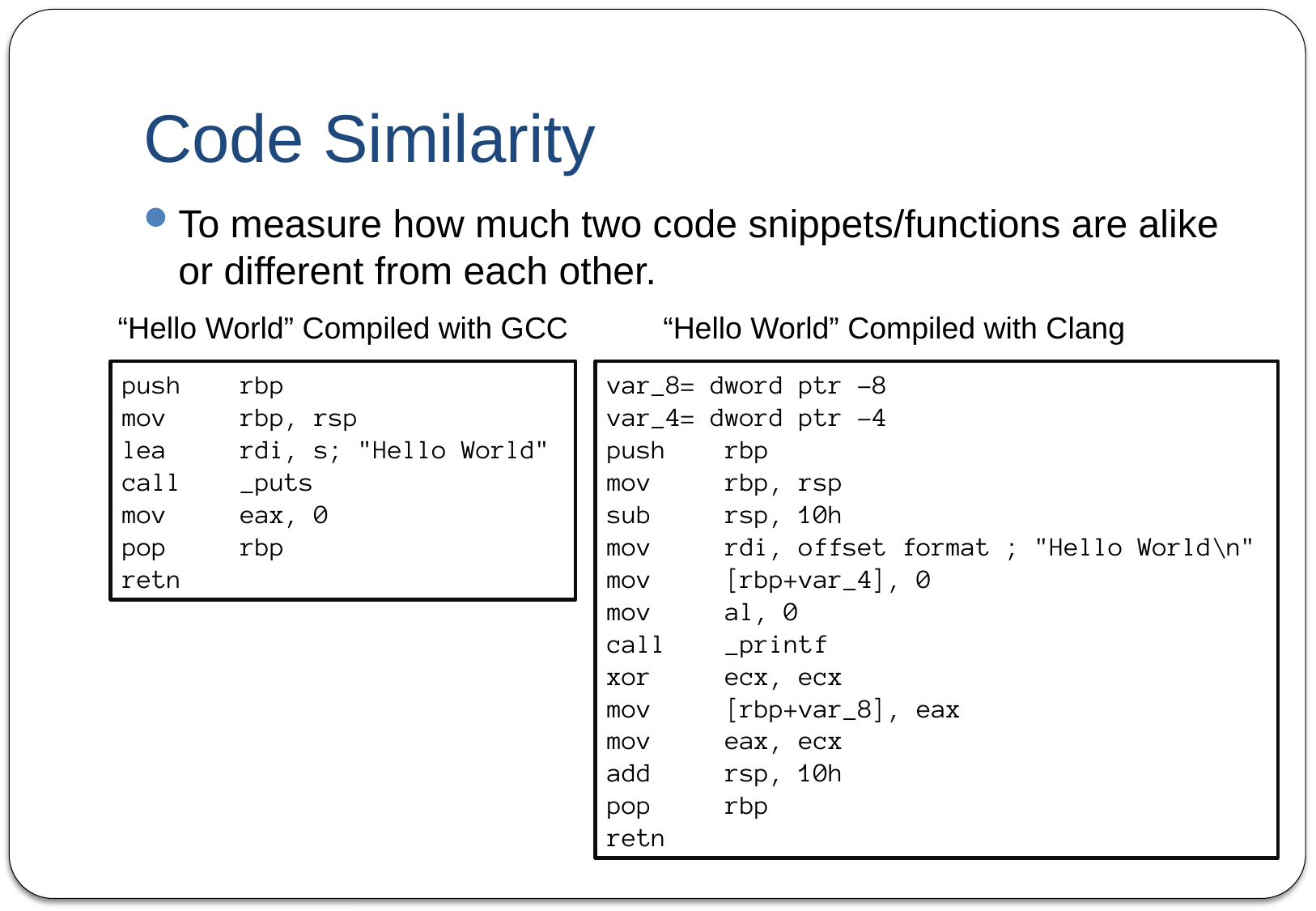

# Code Similarity
To measure how much two code snippets/functions are alike or different from each other.

“Hello World” Compiled with GCC
“Hello World” Compiled with Clang
push    rbp
mov     rbp, rsp
lea     rdi, s; "Hello World"
call    _puts
mov     eax, 0
pop     rbp
retn
var_8= dword ptr -8
var_4= dword ptr -4
push    rbp
mov     rbp, rsp
sub     rsp, 10h
mov     rdi, offset format ; "Hello World\n"
mov     [rbp+var_4], 0
mov     al, 0
call    _printf
xor     ecx, ecx
mov     [rbp+var_8], eax
mov     eax, ecx
add     rsp, 10h
pop     rbp
retn